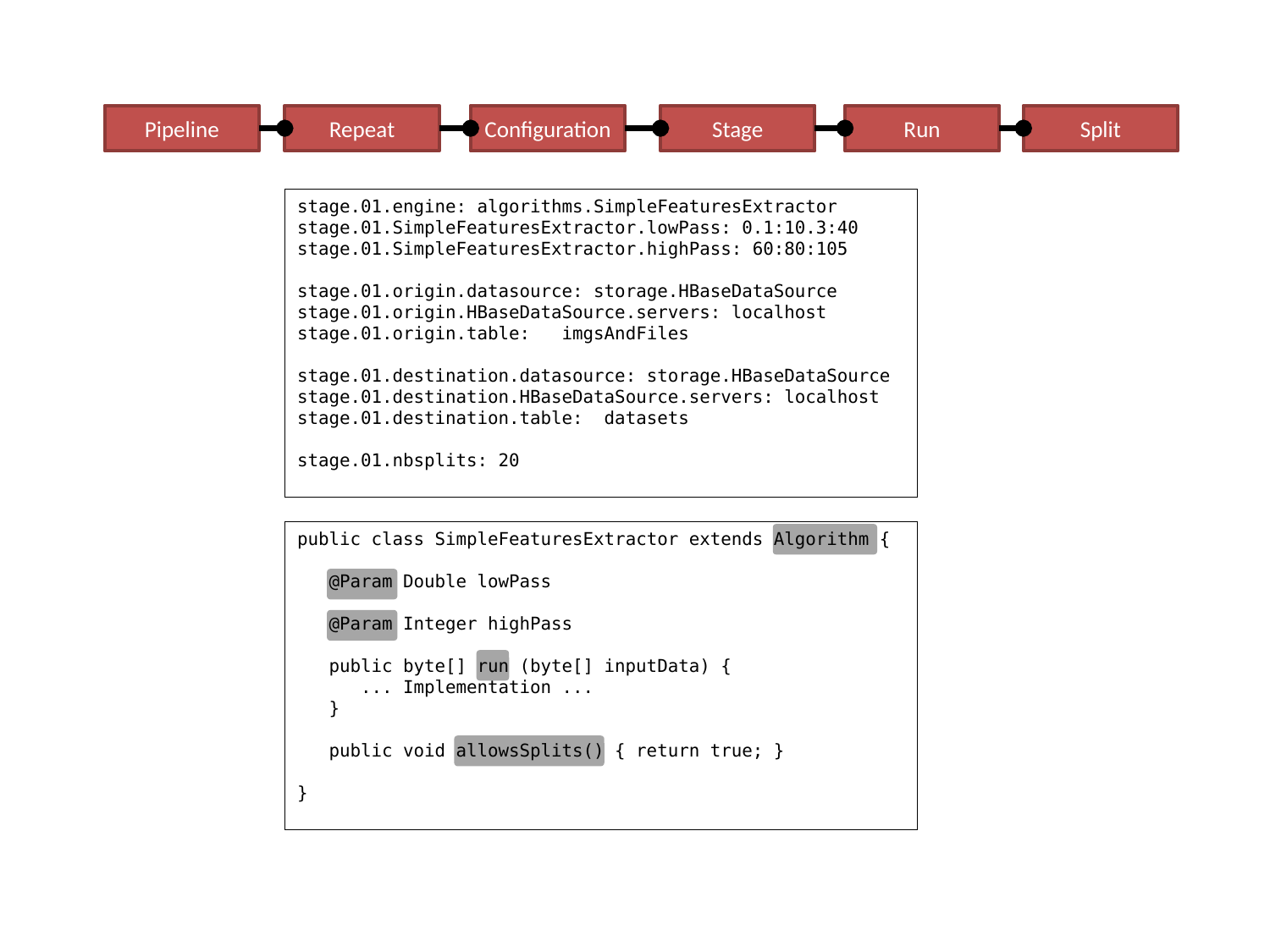

Pipeline
Repeat
Configuration
Stage
Run
Split
stage.01.engine: algorithms.SimpleFeaturesExtractor
stage.01.SimpleFeaturesExtractor.lowPass: 0.1:10.3:40
stage.01.SimpleFeaturesExtractor.highPass: 60:80:105

stage.01.origin.datasource: storage.HBaseDataSource
stage.01.origin.HBaseDataSource.servers: localhost
stage.01.origin.table:   imgsAndFiles

stage.01.destination.datasource: storage.HBaseDataSource
stage.01.destination.HBaseDataSource.servers: localhost
stage.01.destination.table:  datasets

stage.01.nbsplits: 20

public class SimpleFeaturesExtractor extends Algorithm {

   @Param Double lowPass

   @Param Integer highPass

   public byte[] run (byte[] inputData) {
      ... Implementation ...
   }

   public void allowsSplits() { return true; }

}